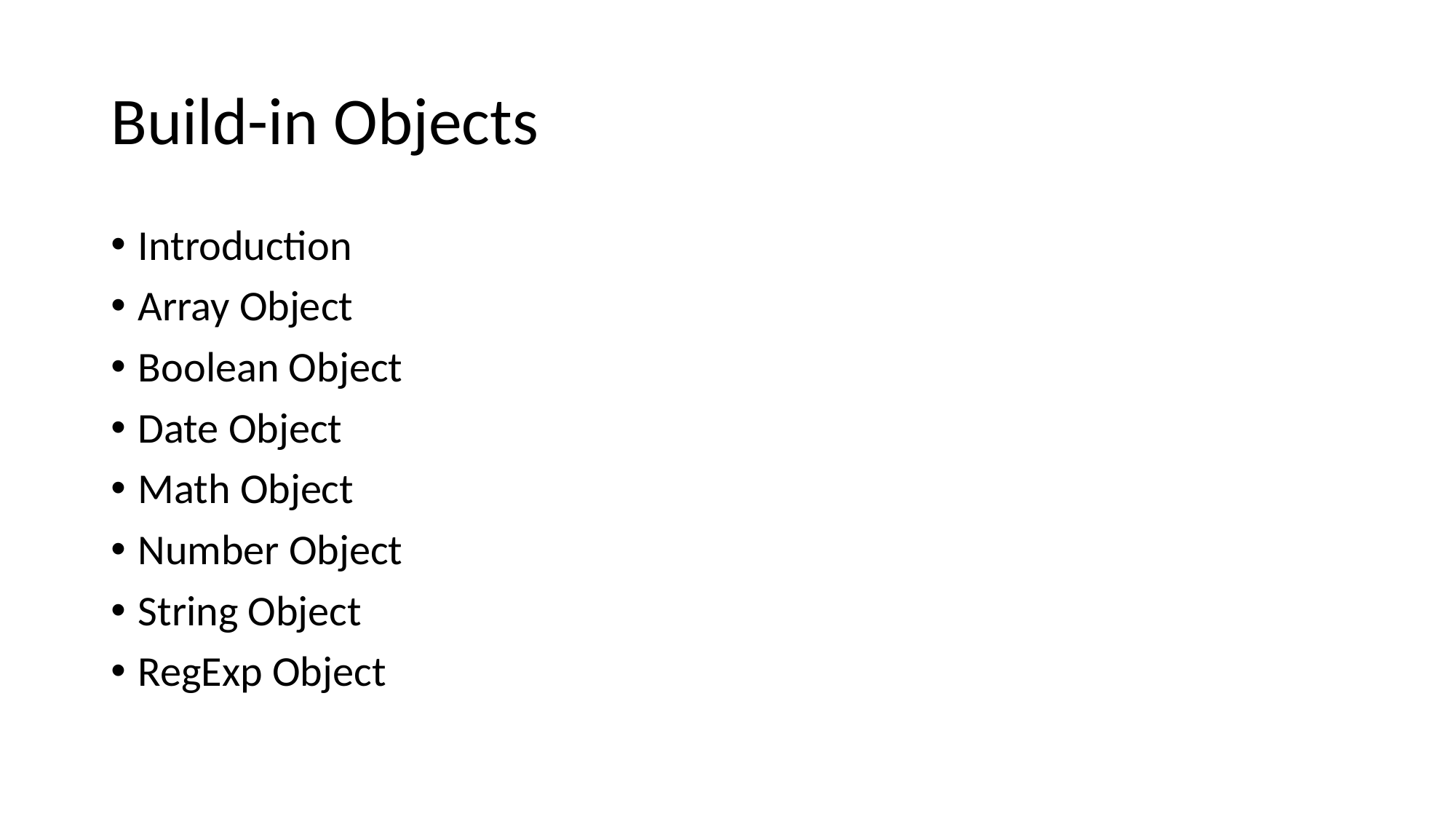

# Build-in Objects
Introduction
Array Object
Boolean Object
Date Object
Math Object
Number Object
String Object
RegExp Object